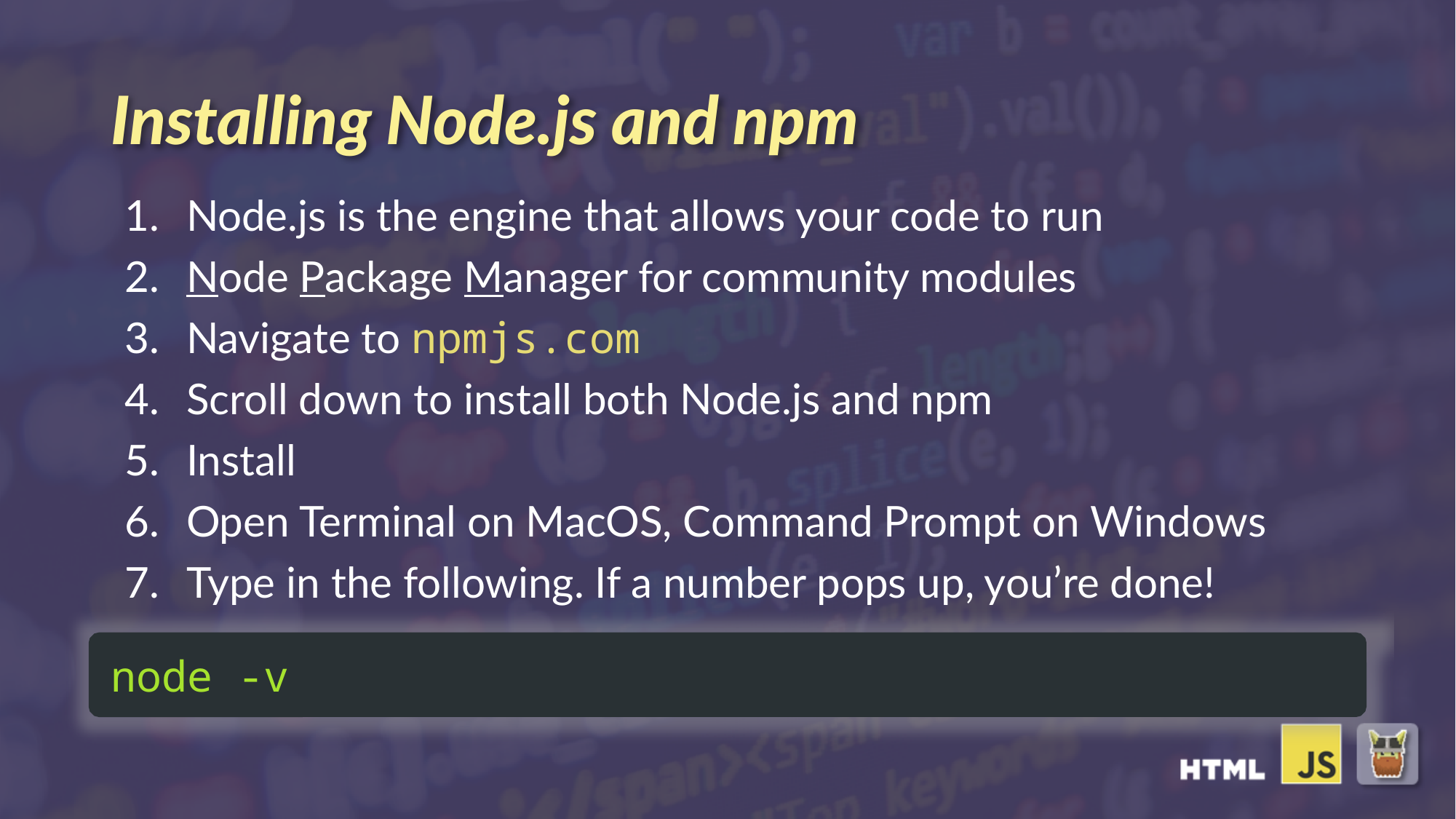

# Installing Node.js and npm
Node.js is the engine that allows your code to run
Node Package Manager for community modules
Navigate to npmjs.com
Scroll down to install both Node.js and npm
Install
Open Terminal on MacOS, Command Prompt on Windows
Type in the following. If a number pops up, you’re done!
node -v